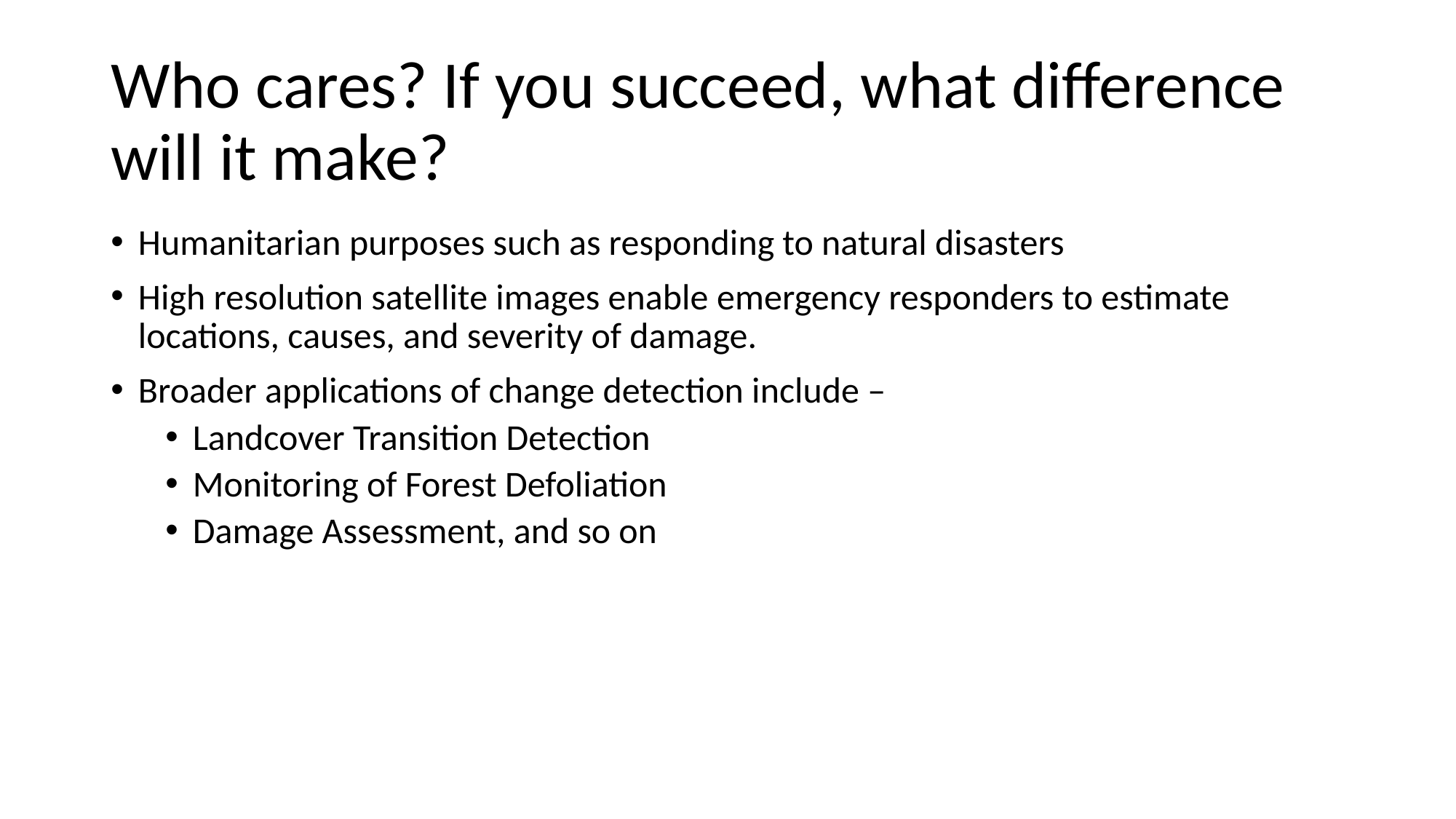

# Who cares? If you succeed, what difference will it make?
Humanitarian purposes such as responding to natural disasters
High resolution satellite images enable emergency responders to estimate locations, causes, and severity of damage.
Broader applications of change detection include –
Landcover Transition Detection
Monitoring of Forest Defoliation
Damage Assessment, and so on